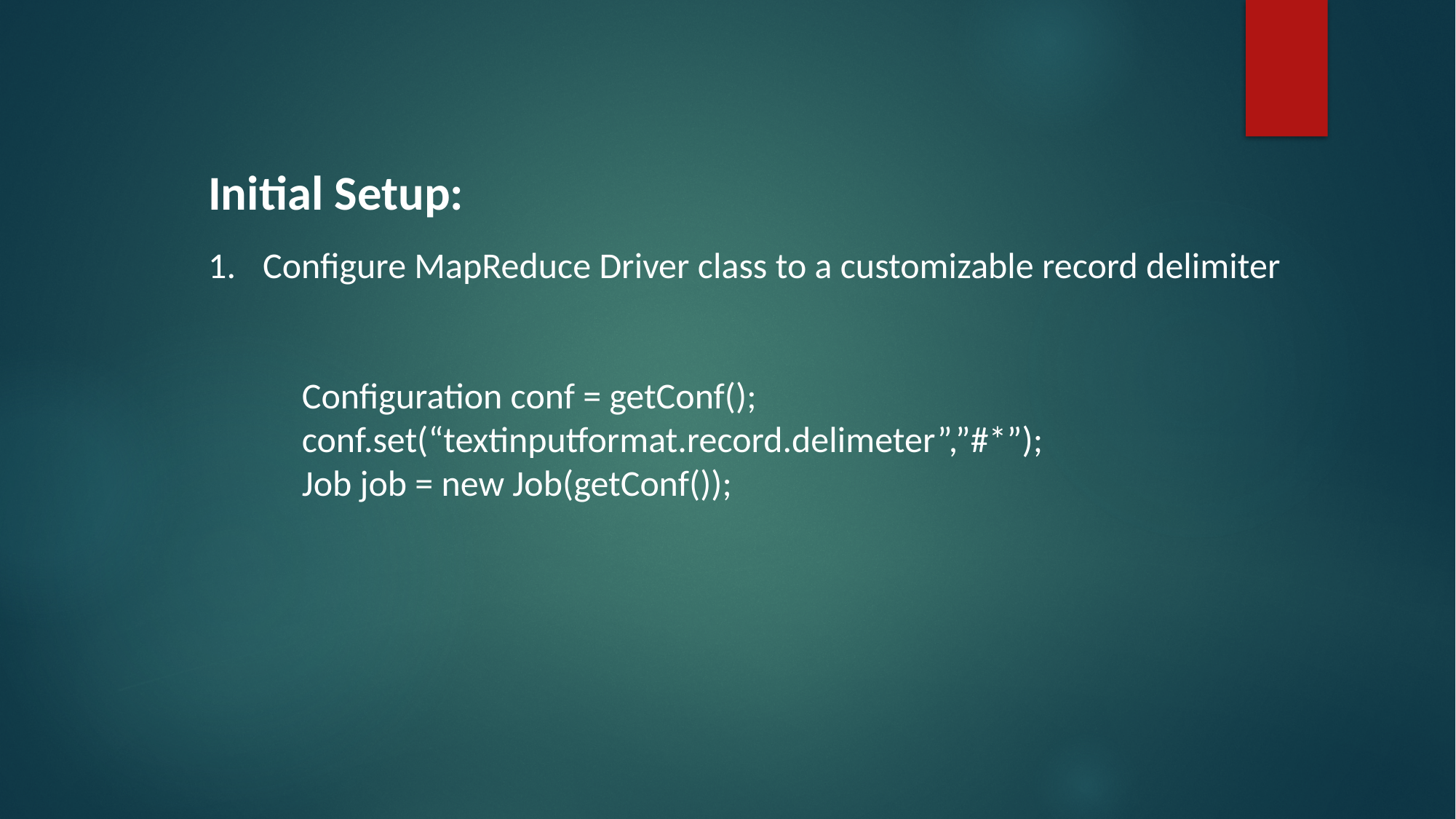

Initial Setup:
Configure MapReduce Driver class to a customizable record delimiter

Configuration conf = getConf();
conf.set(“textinputformat.record.delimeter”,”#*”);
Job job = new Job(getConf());